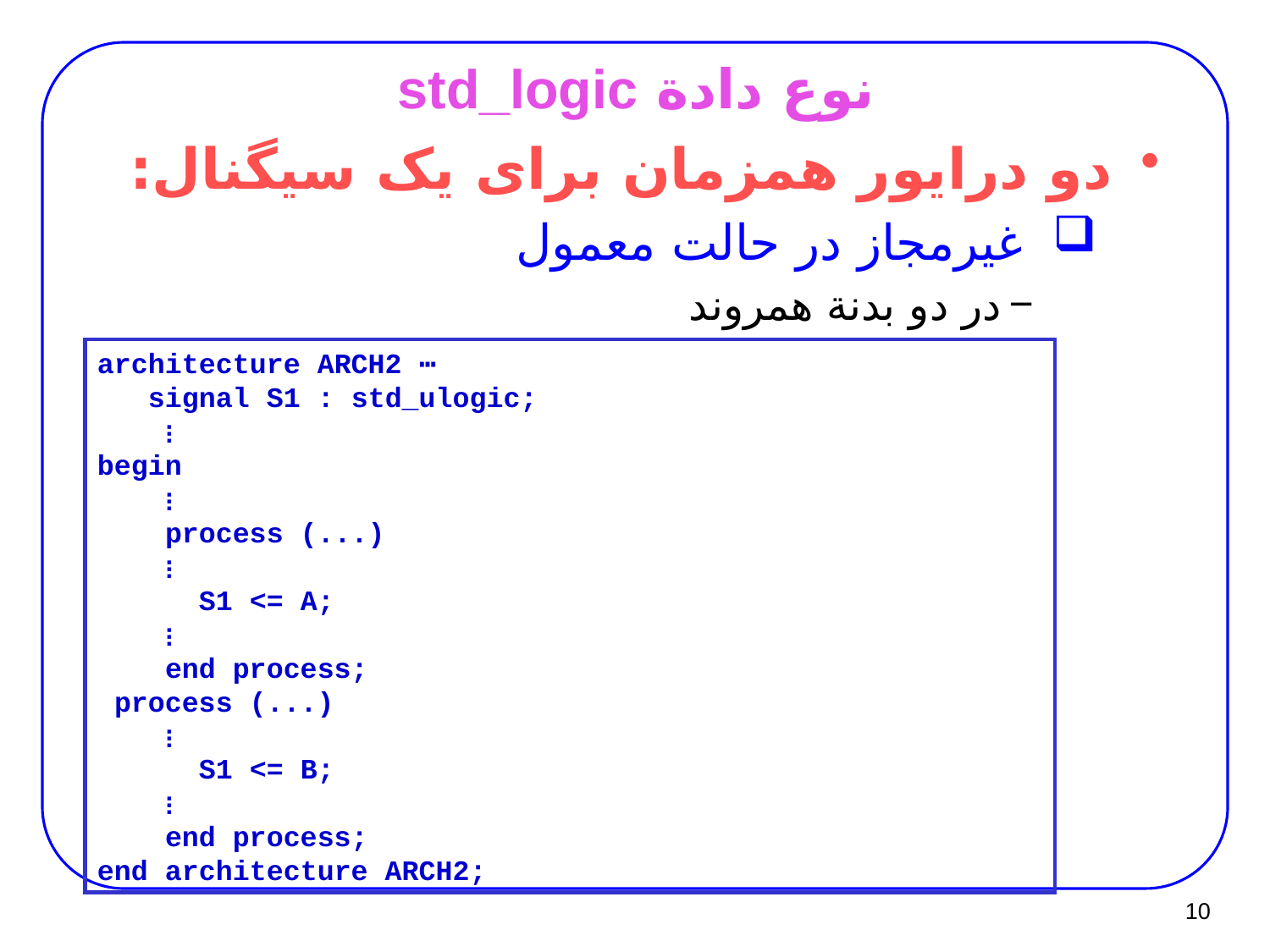

# نوع دادة std_logic
دو درایور همزمان برای یک سیگنال:
غیرمجاز در حالت معمول
در دو بدنة همروند

architecture ARCH2 ⋯
   signal S1 : std_ulogic;
    ⋮
begin
    ⋮
    process (...)
    ⋮
      S1 <= A;
    ⋮
    end process;
 process (...)
    ⋮
      S1 <= B;
    ⋮
    end process;
end architecture ARCH2;
10